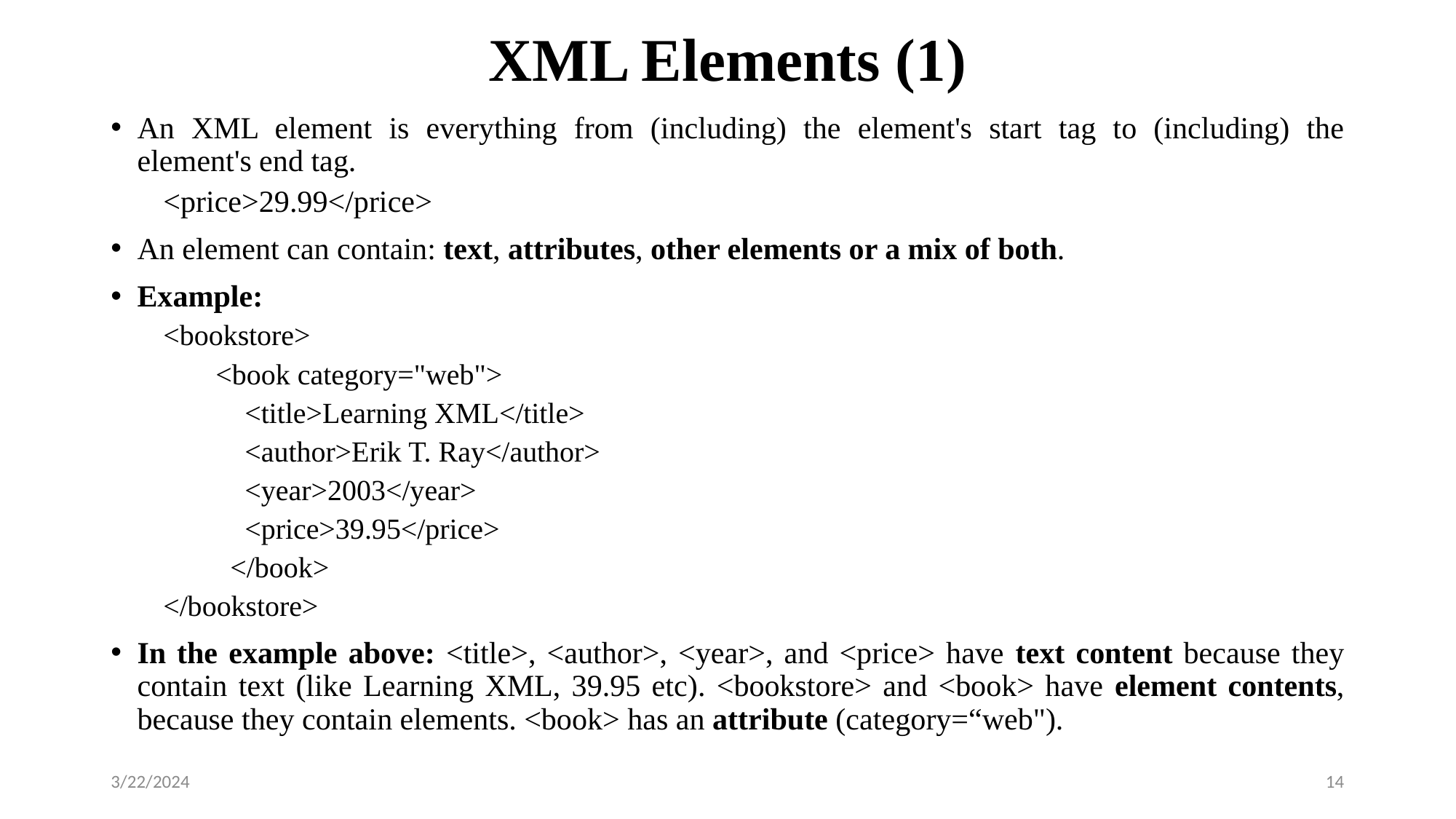

# XML Elements (1)
An XML element is everything from (including) the element's start tag to (including) the element's end tag.
<price>29.99</price>
An element can contain: text, attributes, other elements or a mix of both.
Example:
<bookstore>
<book category="web">
    <title>Learning XML</title>
    <author>Erik T. Ray</author>
    <year>2003</year>
    <price>39.95</price>
  </book>
</bookstore>
In the example above: <title>, <author>, <year>, and <price> have text content because they contain text (like Learning XML, 39.95 etc). <bookstore> and <book> have element contents, because they contain elements. <book> has an attribute (category=“web").

3/22/2024
14